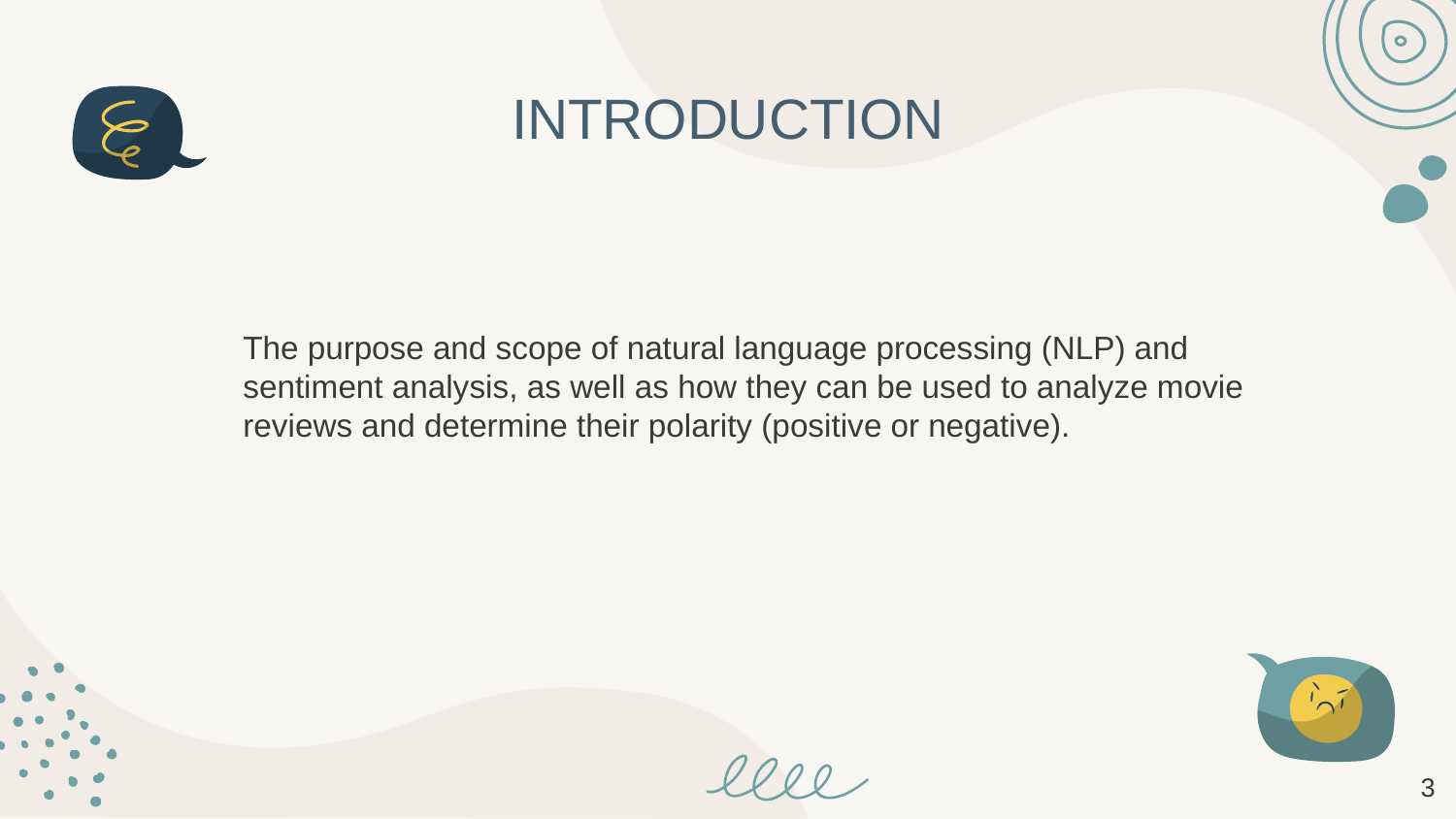

# INTRODUCTION

The purpose and scope of natural language processing (NLP) and sentiment analysis, as well as how they can be used to analyze movie reviews and determine their polarity (positive or negative).

3